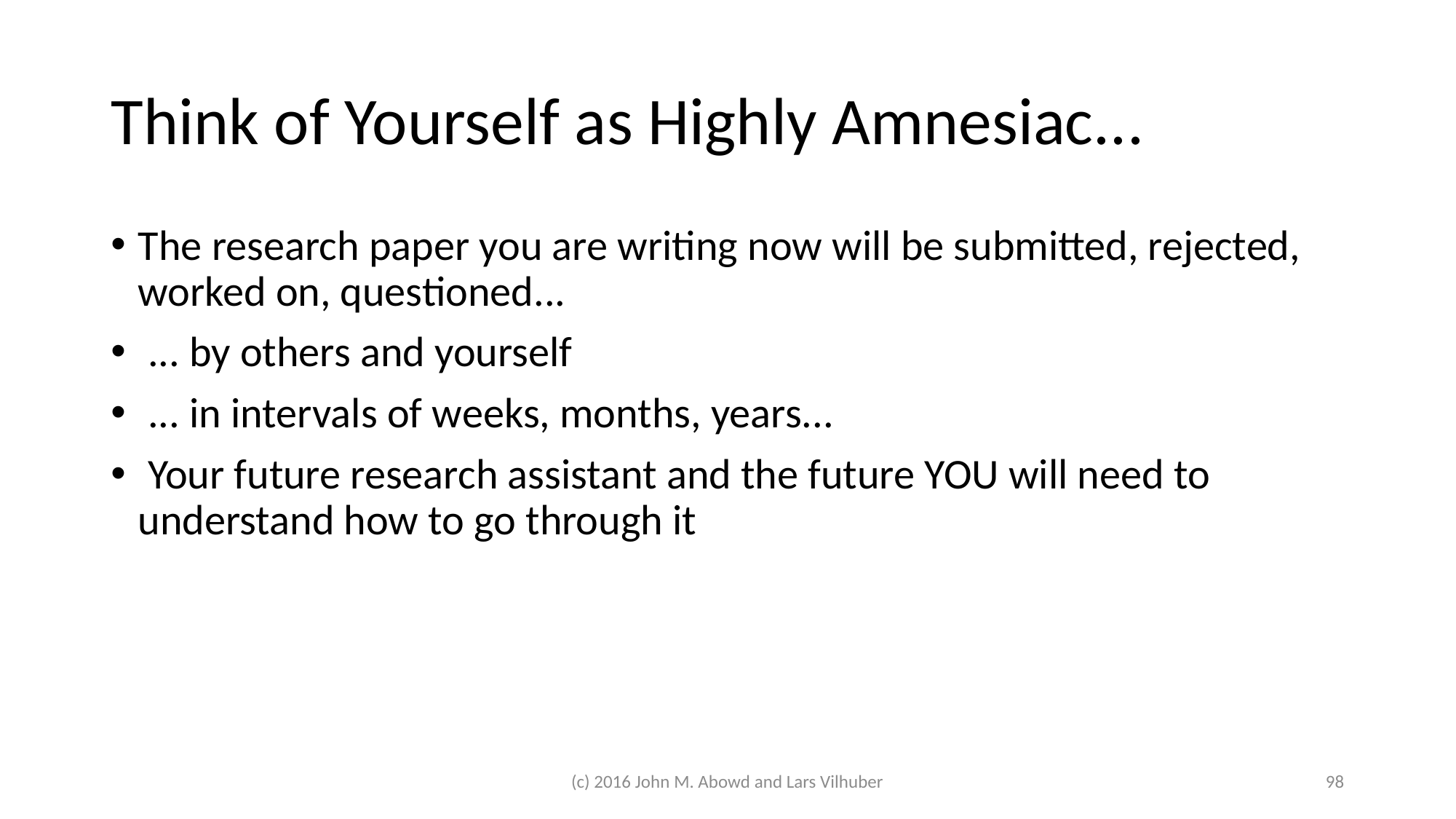

# Think of Yourself as Highly Amnesiac...
The research paper you are writing now will be submitted, rejected, worked on, questioned...
 ... by others and yourself
 ... in intervals of weeks, months, years...
 Your future research assistant and the future YOU will need to understand how to go through it
(c) 2016 John M. Abowd and Lars Vilhuber
98